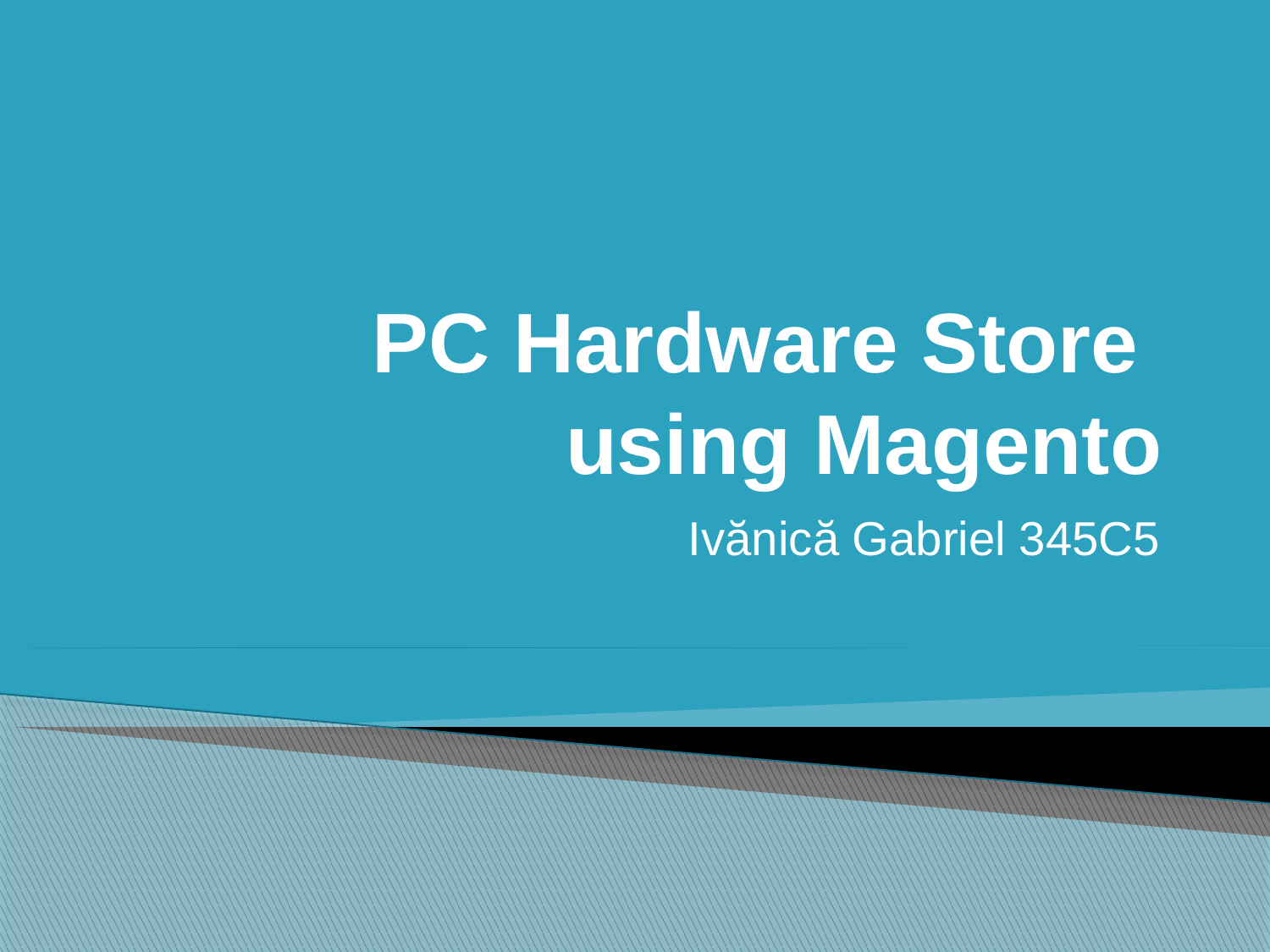

# PC Hardware Store using Magento
Ivănică Gabriel 345C5